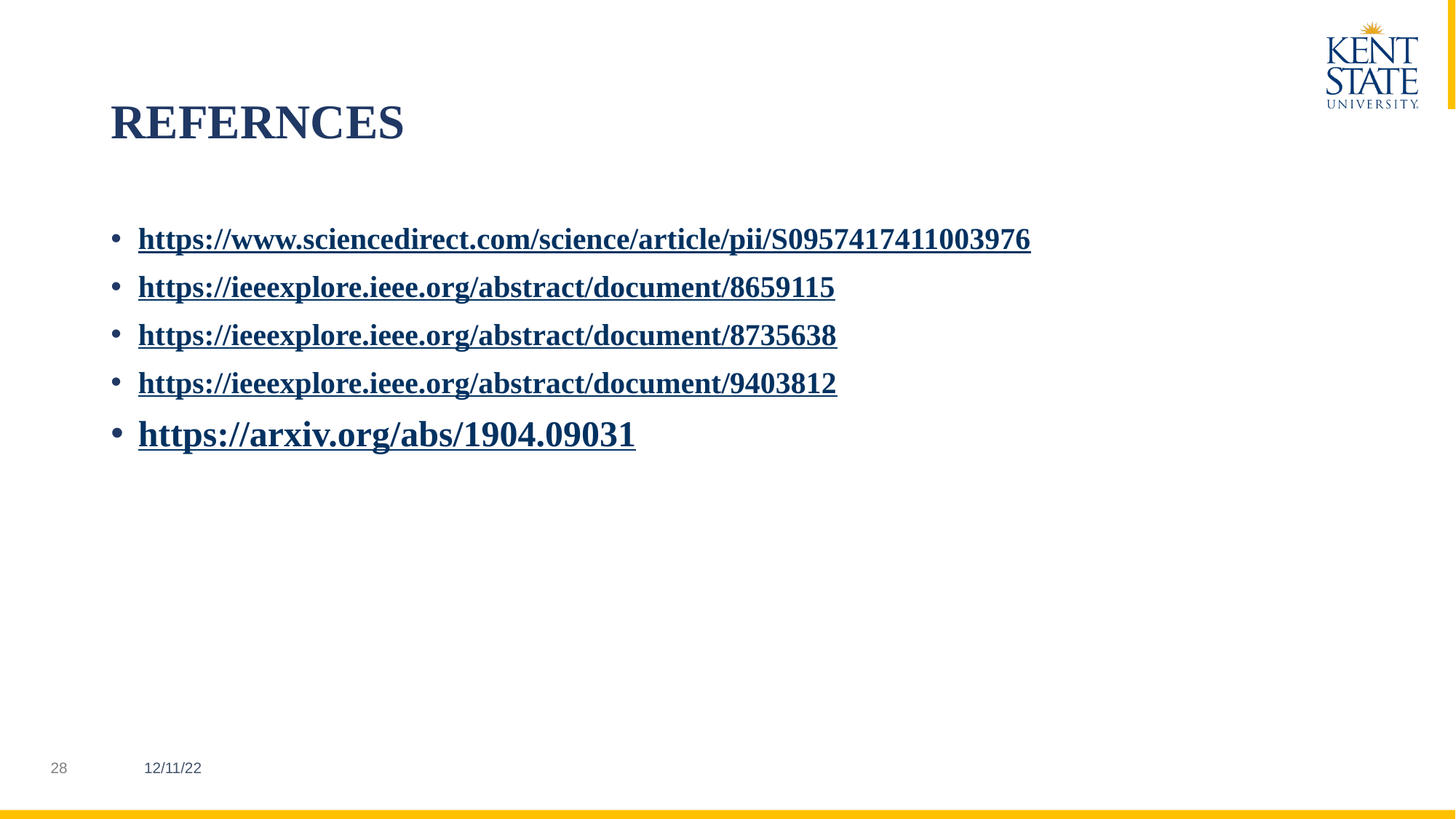

# REFERNCES
https://www.sciencedirect.com/science/article/pii/S0957417411003976
https://ieeexplore.ieee.org/abstract/document/8659115
https://ieeexplore.ieee.org/abstract/document/8735638
https://ieeexplore.ieee.org/abstract/document/9403812
https://arxiv.org/abs/1904.09031

12/11/22